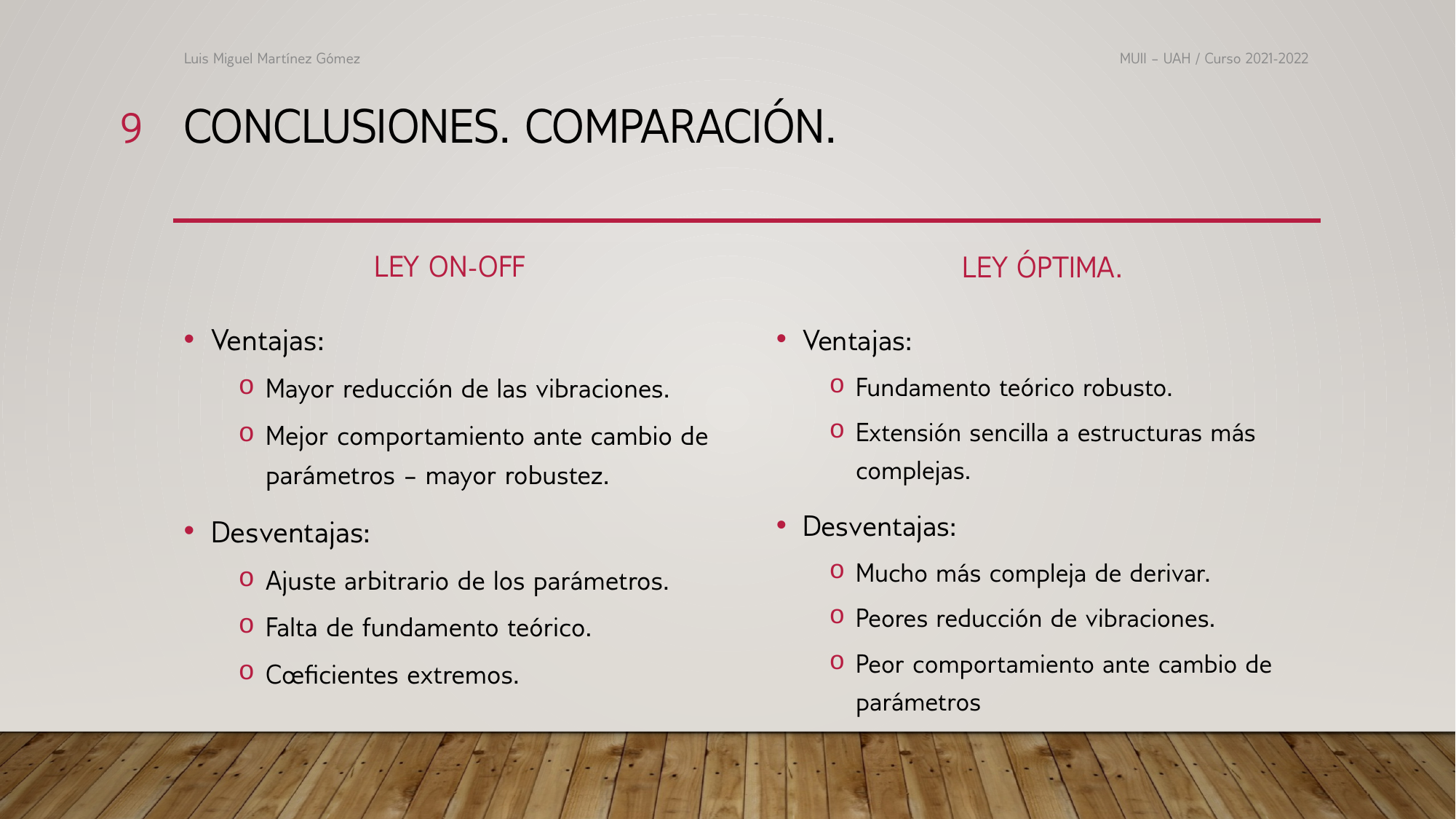

Luis Miguel Martínez Gómez
MUII – UAH / Curso 2021-2022
9
# Conclusiones. Comparación.
Ley on-off
Ley óptima.
Ventajas:
Mayor reducción de las vibraciones.
Mejor comportamiento ante cambio de parámetros – mayor robustez.
Desventajas:
Ajuste arbitrario de los parámetros.
Falta de fundamento teórico.
Coeficientes extremos.

Ventajas:
Fundamento teórico robusto.
Extensión sencilla a estructuras más complejas.
Desventajas:
Mucho más compleja de derivar.
Peores reducción de vibraciones.
Peor comportamiento ante cambio de parámetros